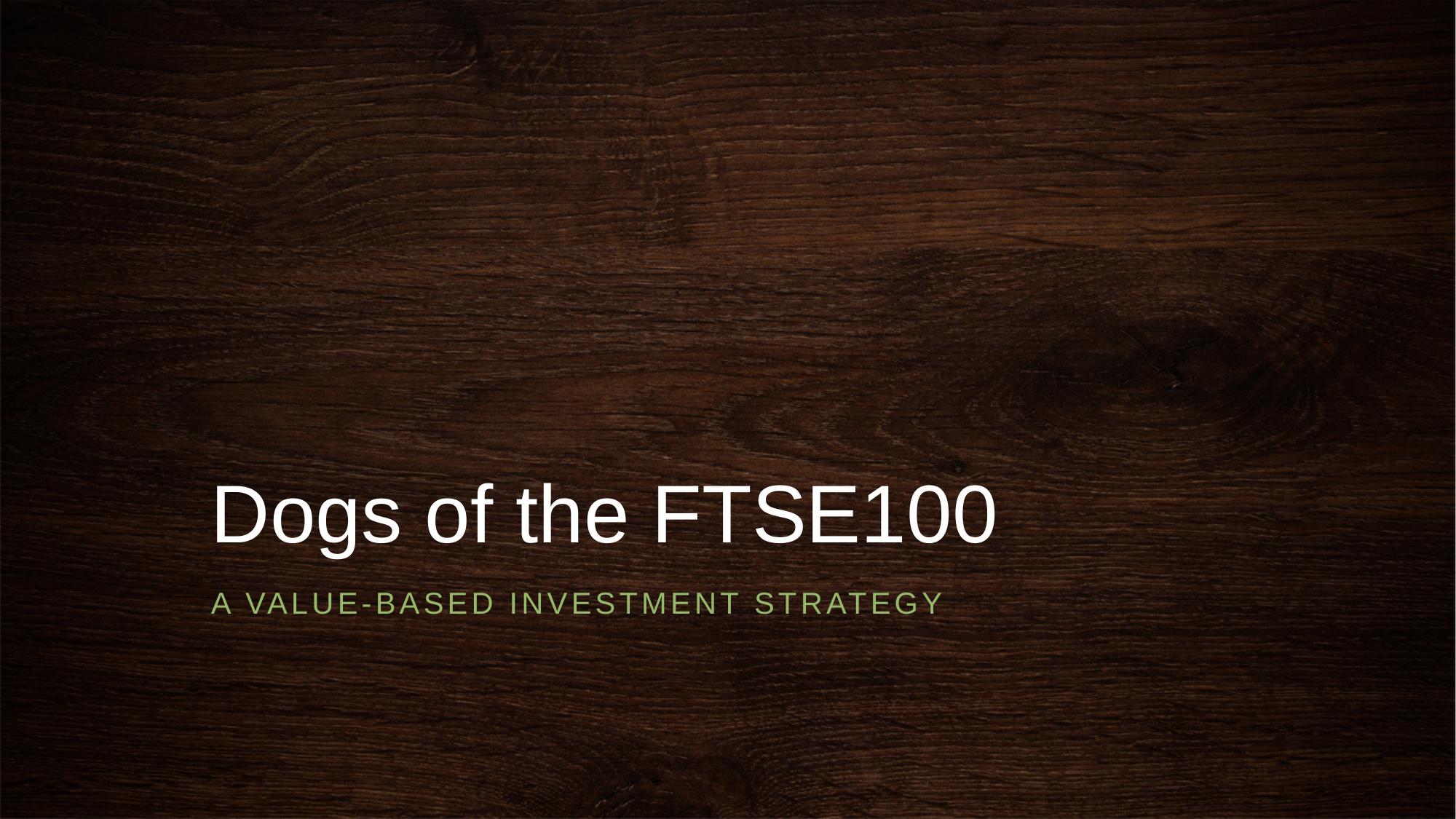

# Dogs of the FTSE100
A Value-based investment strategy